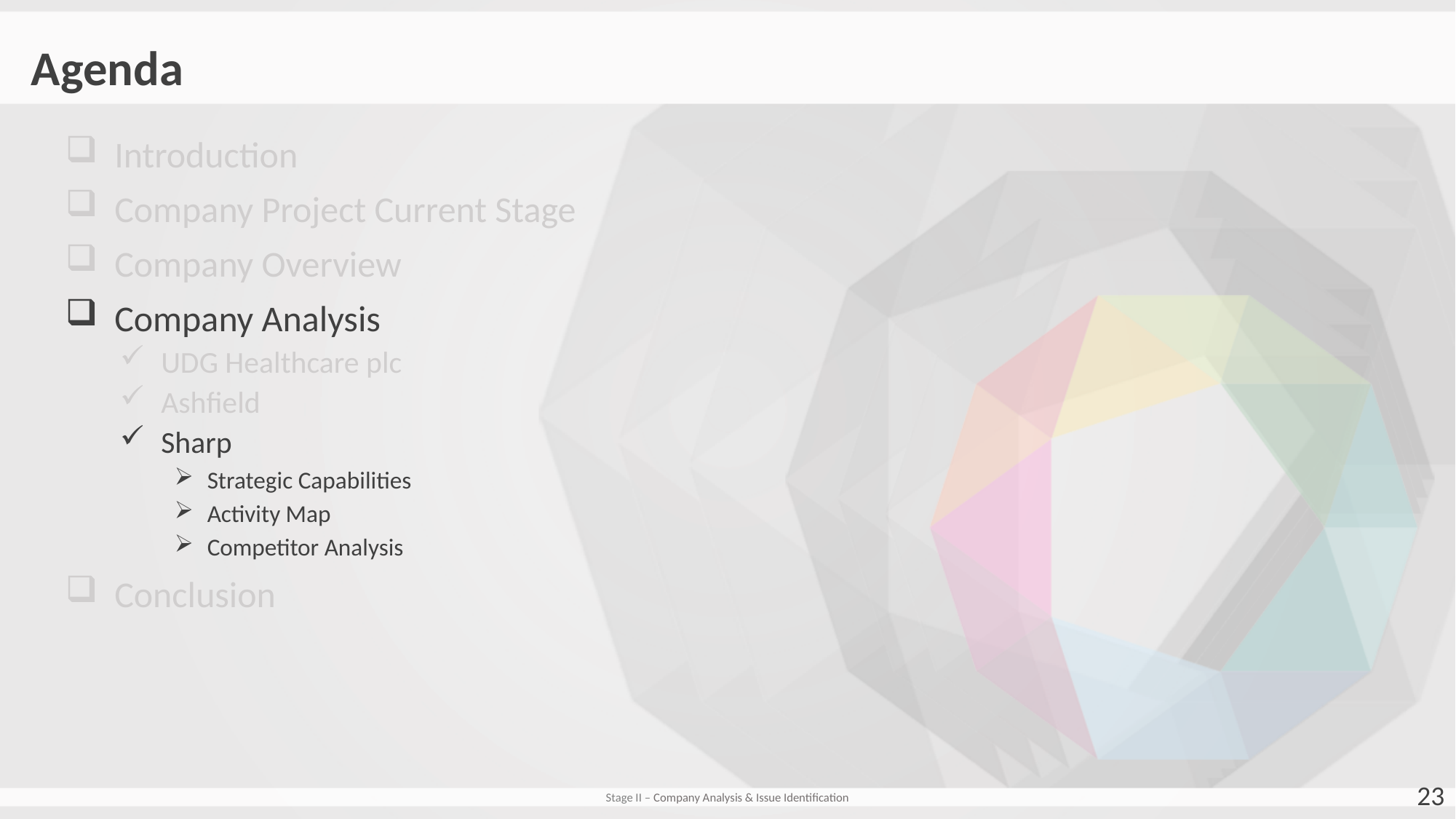

Agenda
  Introduction
  Company Project Current Stage
  Company Overview
  Company Analysis
  UDG Healthcare plc
  Ashfield
  Sharp
 Strategic Capabilities
 Activity Map
 Competitor Analysis
  Conclusion
23